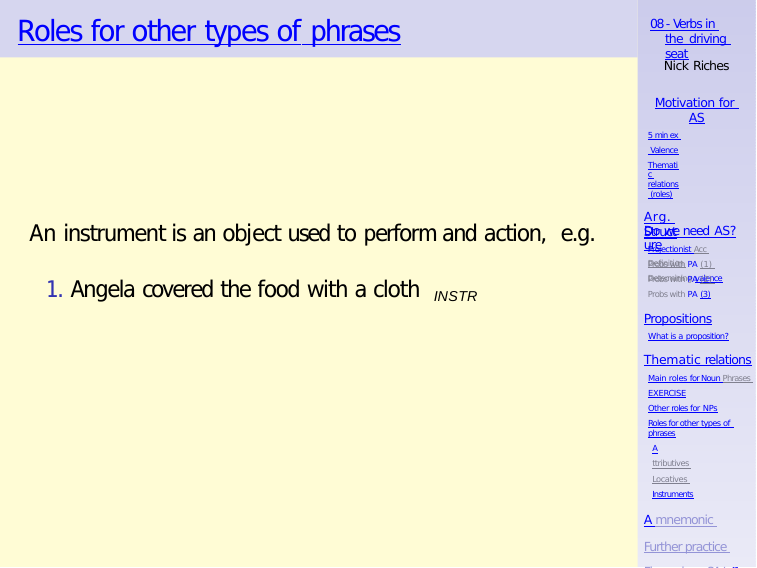

# Roles for other types of phrases
08 - Verbs in the  driving seat
Nick Riches

Motivation for AS
5 min ex  Valence
Thematic relations (roles)

Arg. Structure
Definition  Determining valence
Do we need AS?
Projectionist Acc  Probs with PA (1)  Probs with PA (2)  Probs with PA (3)
An instrument is an object used to perform and action, e.g.
1. Angela covered the food with a cloth INSTR
Propositions
What is a proposition?

Thematic relations
Main roles for Noun Phrases  EXERCISE
Other roles for NPs
Roles for other types of  phrases
Attributives  Locatives  Instruments
A mnemonic  Further practice  Five min ex34 / 41